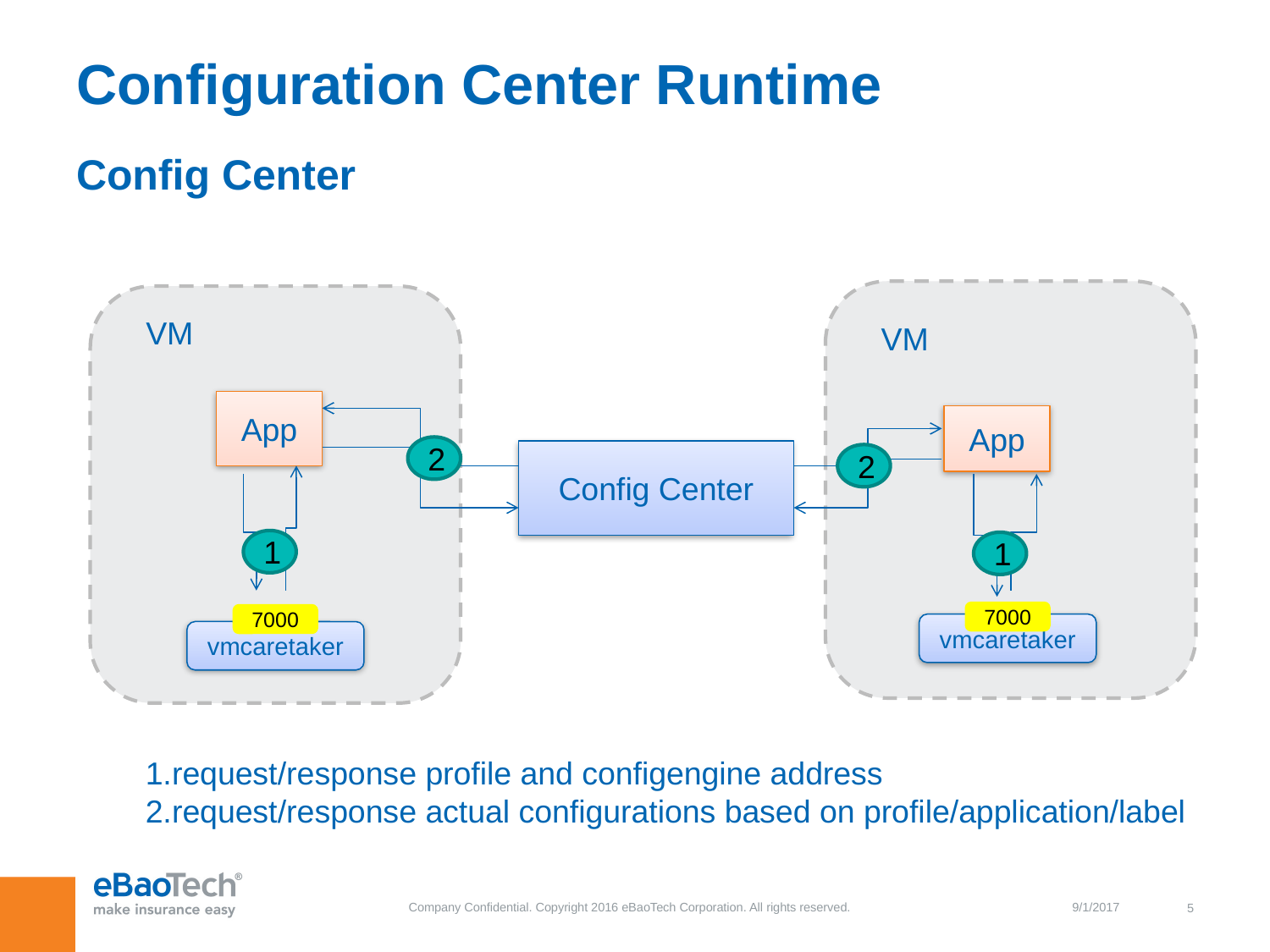

# Configuration Center Runtime
Config Center

VM
VM
App
App
2
Config Center
2
1
1
7000
7000
vmcaretaker
vmcaretaker
1.request/response profile and configengine address
2.request/response actual configurations based on profile/application/label
9/1/2017
5